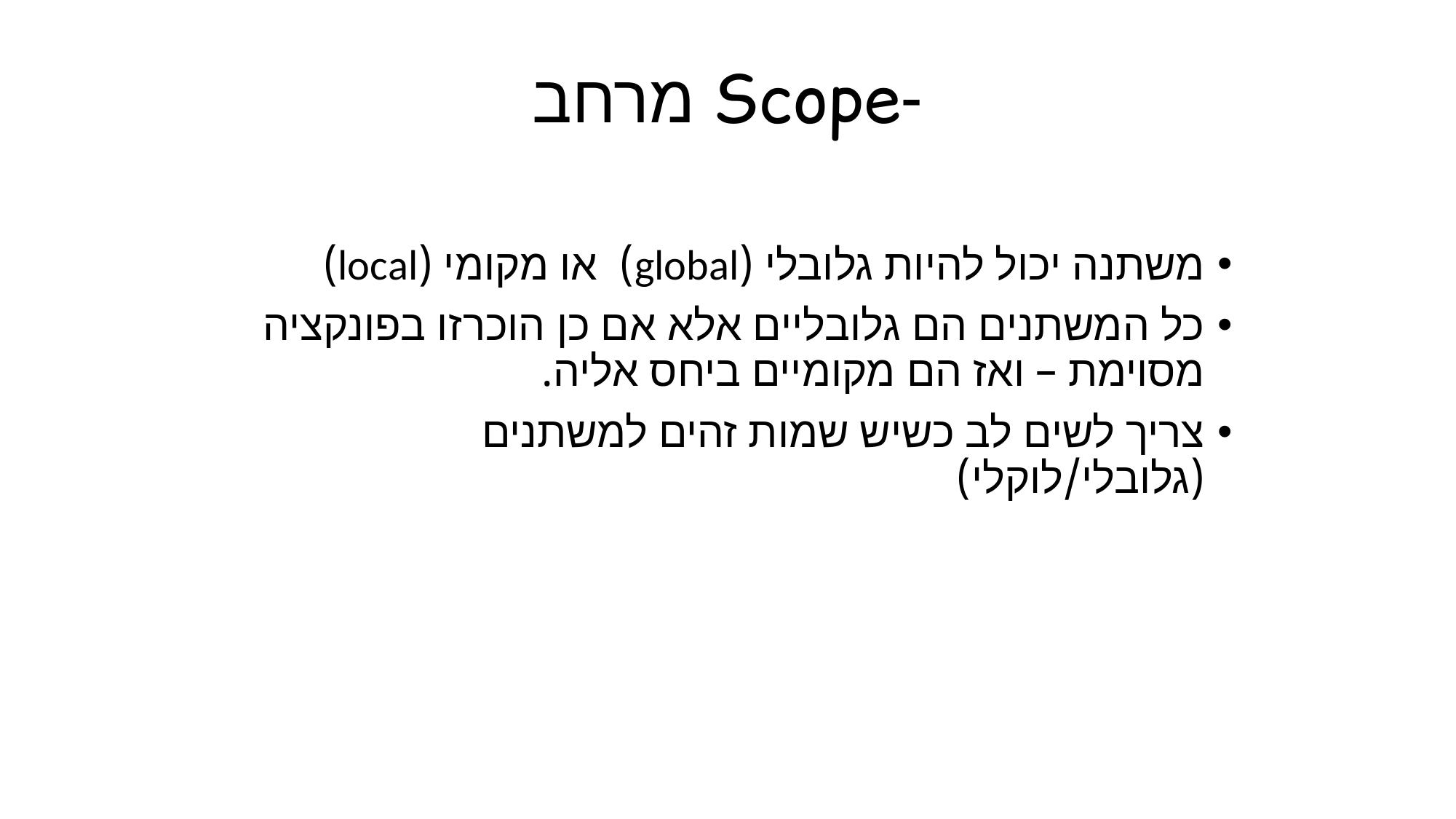

# -Scope מרחב
משתנה יכול להיות גלובלי (global)  או מקומי (local)
כל המשתנים הם גלובליים אלא אם כן הוכרזו בפונקציה מסוימת – ואז הם מקומיים ביחס אליה.
צריך לשים לב כשיש שמות זהים למשתנים (גלובלי/לוקלי)